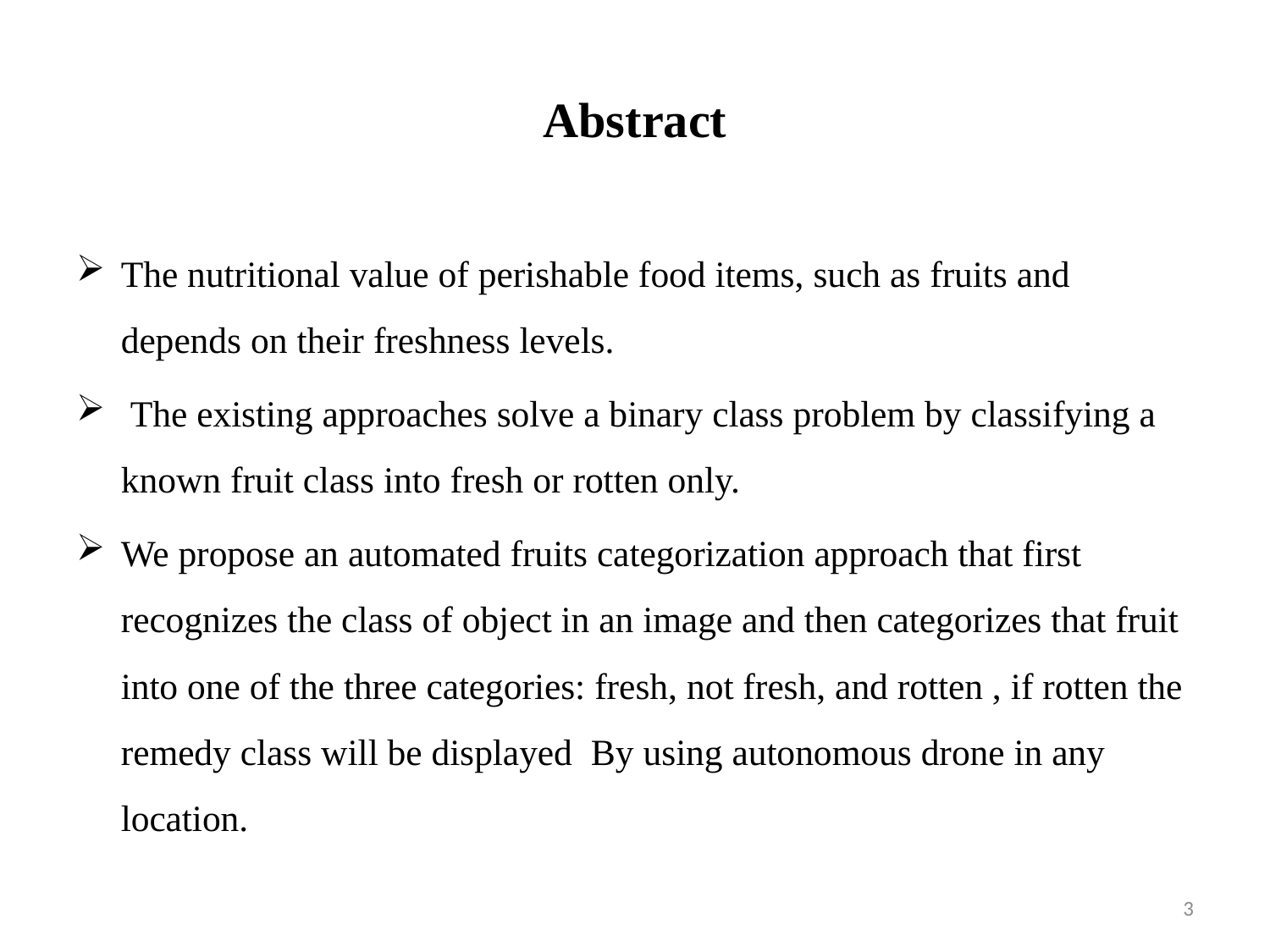

# Abstract
The nutritional value of perishable food items, such as fruits and depends on their freshness levels.
 The existing approaches solve a binary class problem by classifying a known fruit class into fresh or rotten only.
We propose an automated fruits categorization approach that first recognizes the class of object in an image and then categorizes that fruit into one of the three categories: fresh, not fresh, and rotten , if rotten the remedy class will be displayed  By using autonomous drone in any location.
3